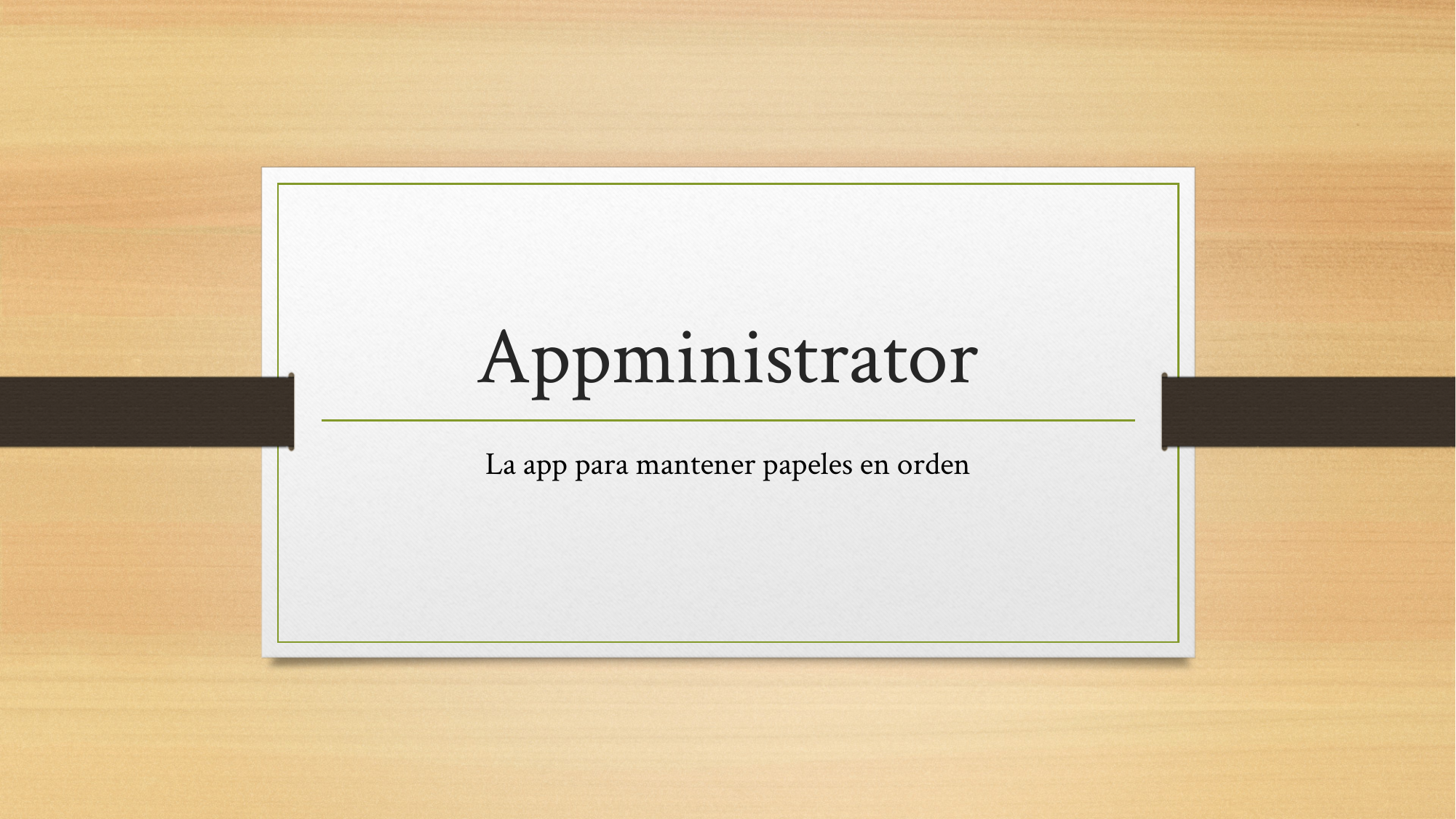

# Appministrator
La app para mantener papeles en orden